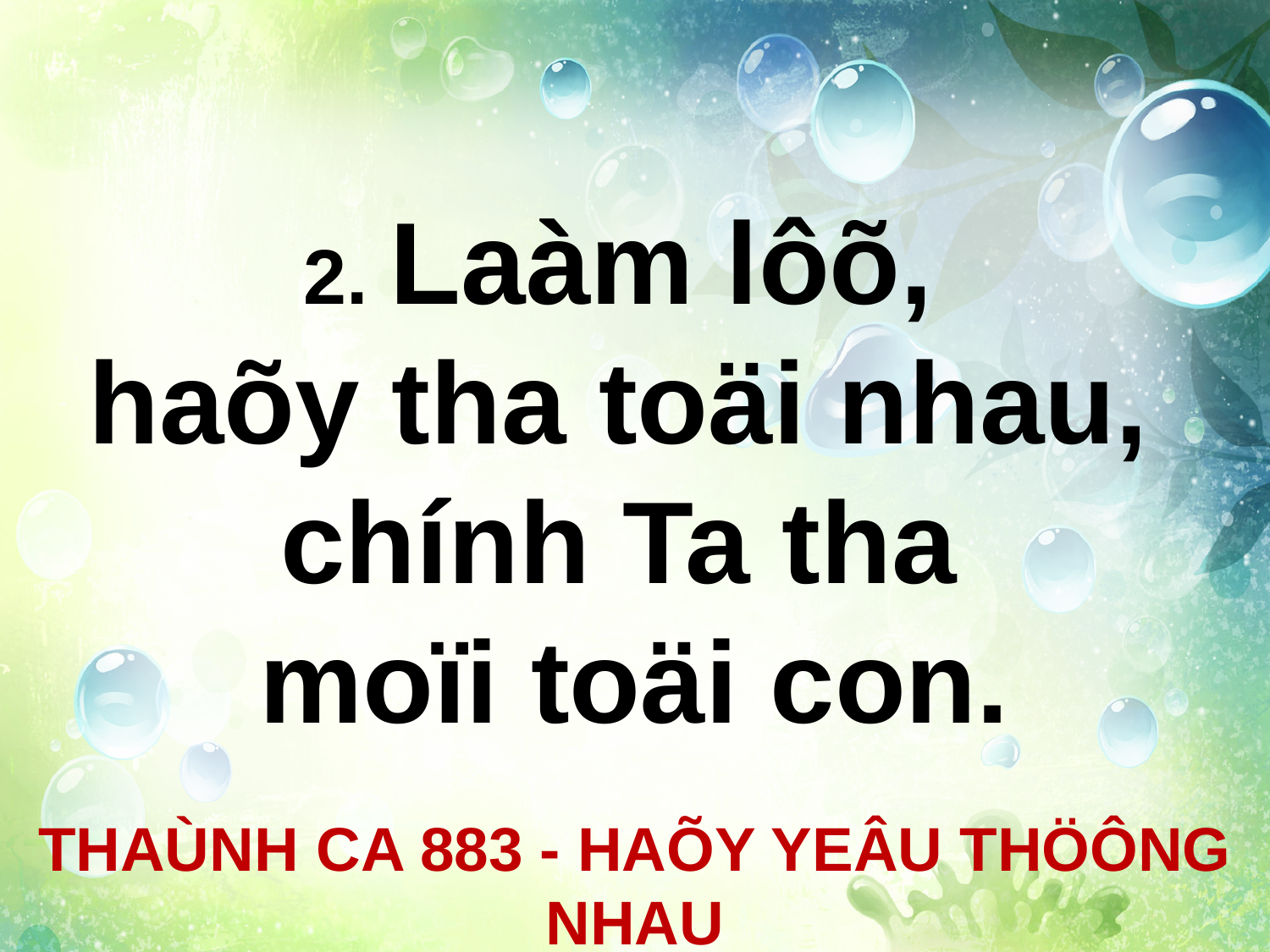

2. Laàm lôõ,
haõy tha toäi nhau,
chính Ta tha
moïi toäi con.
THAÙNH CA 883 - HAÕY YEÂU THÖÔNG NHAU